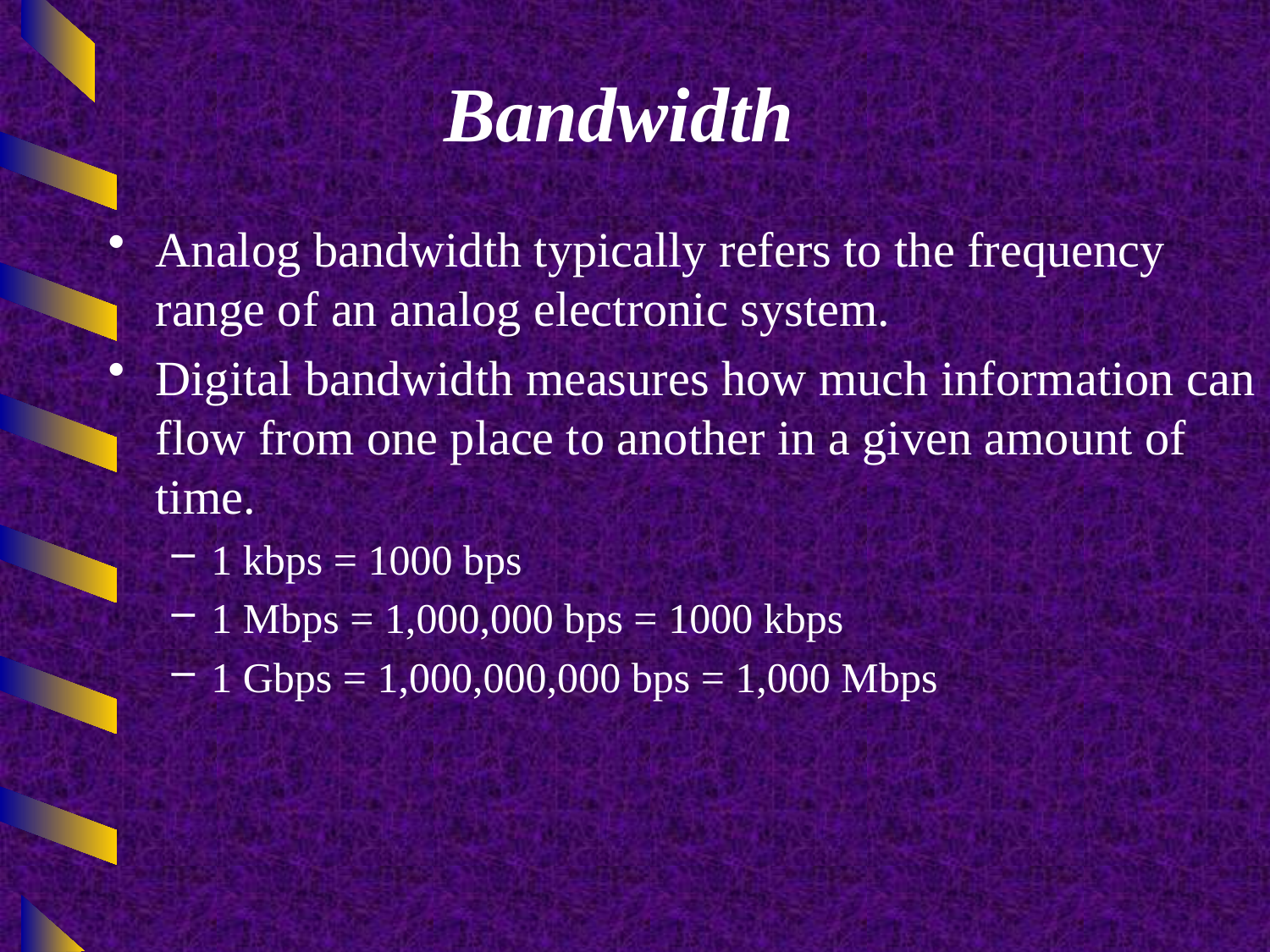

# Bandwidth
Analog bandwidth typically refers to the frequency range of an analog electronic system.
Digital bandwidth measures how much information can flow from one place to another in a given amount of time.
1 kbps = 1000 bps
1 Mbps = 1,000,000 bps = 1000 kbps
1 Gbps = 1,000,000,000 bps = 1,000 Mbps